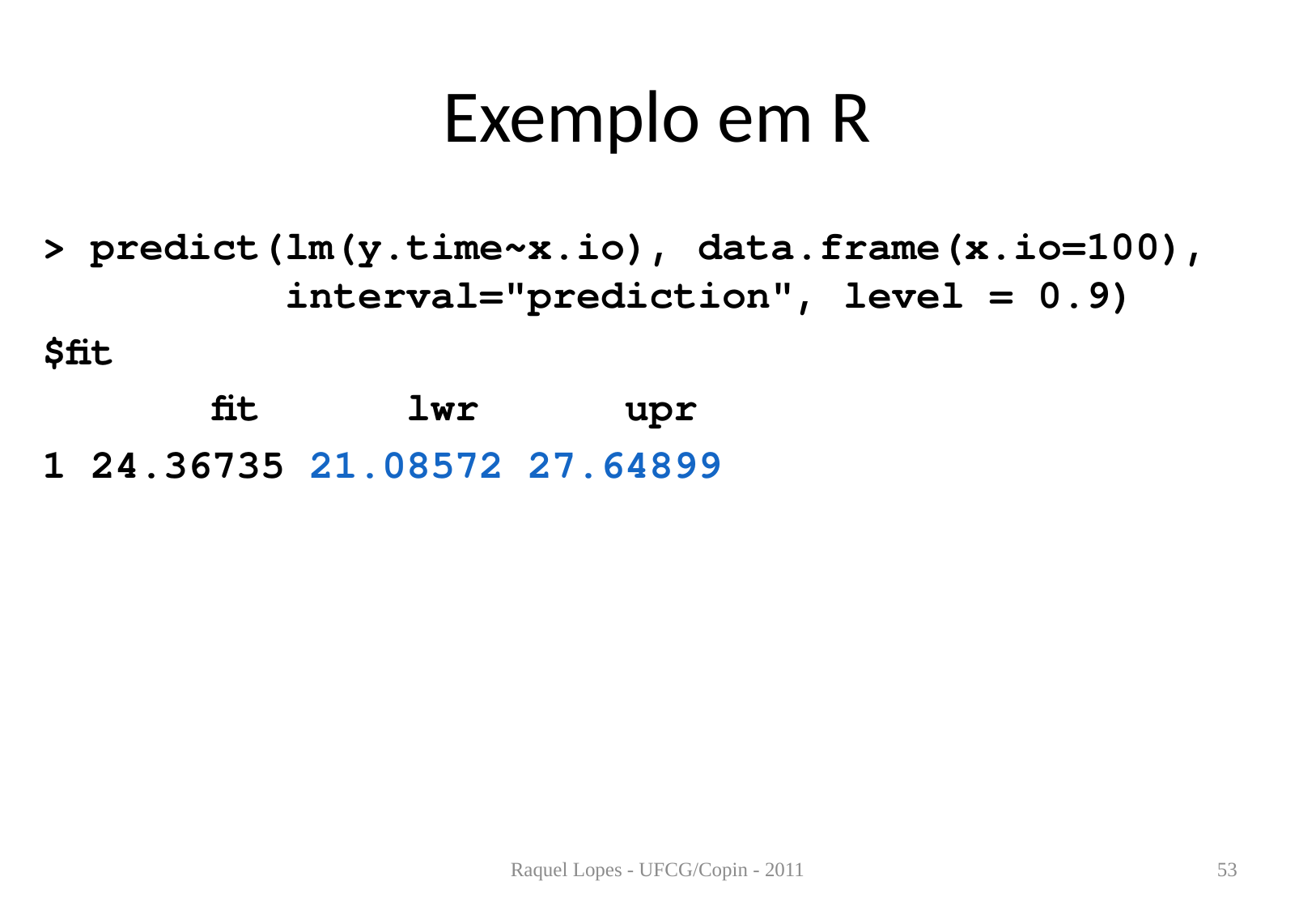

# Exemplo em R
> predict(lm(y.time~x.io), data.frame(x.io=100),
          interval="prediction", level = 0.9)
$fit
       fit      lwr      upr
1 24.36735 21.08572 27.64899
Raquel Lopes - UFCG/Copin - 2011
53